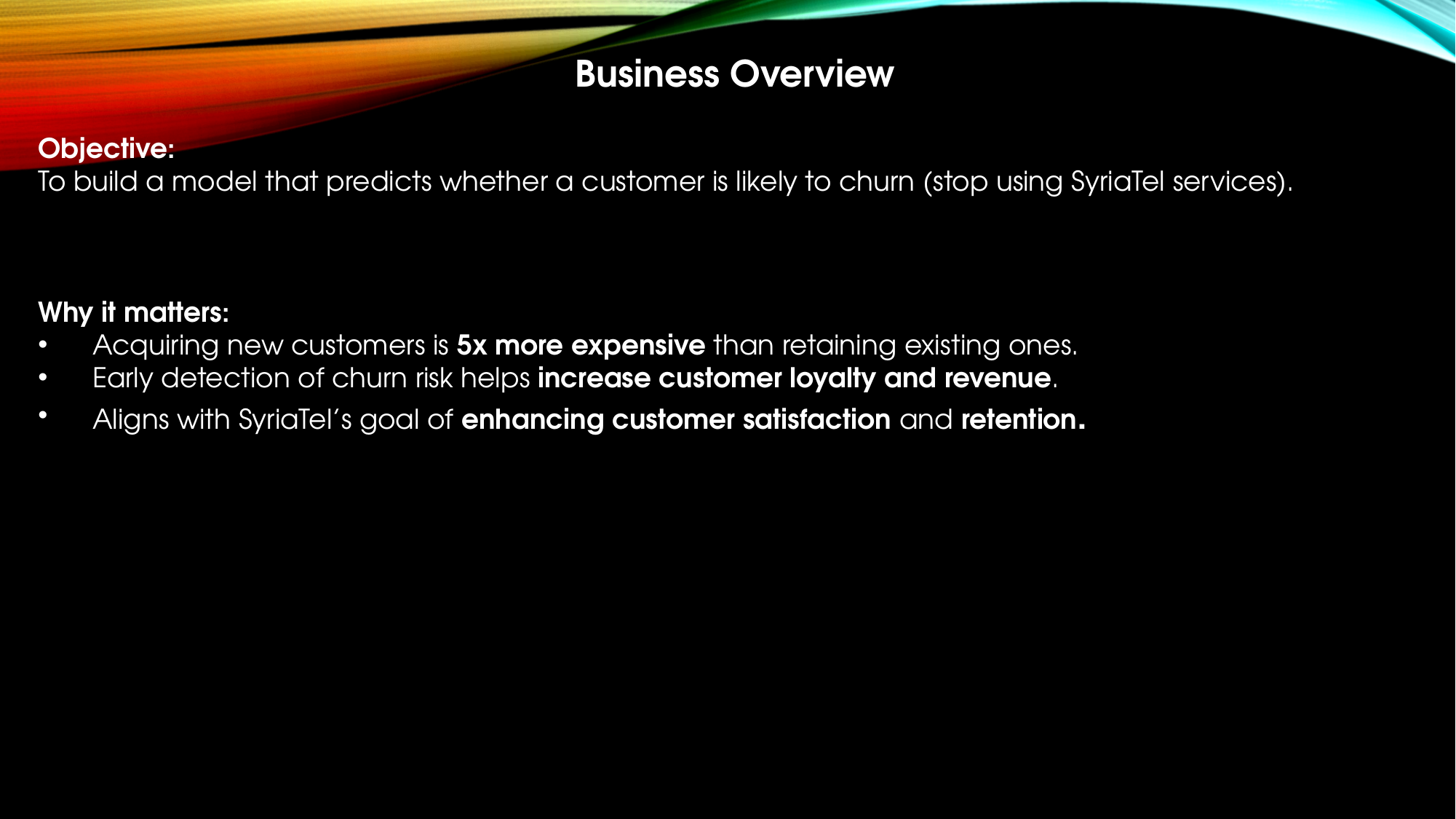

Business Overview

Objective:
To build a model that predicts whether a customer is likely to churn (stop using SyriaTel services).

Why it matters:
Acquiring new customers is 5x more expensive than retaining existing ones.
Early detection of churn risk helps increase customer loyalty and revenue.
Aligns with SyriaTel’s goal of enhancing customer satisfaction and retention.